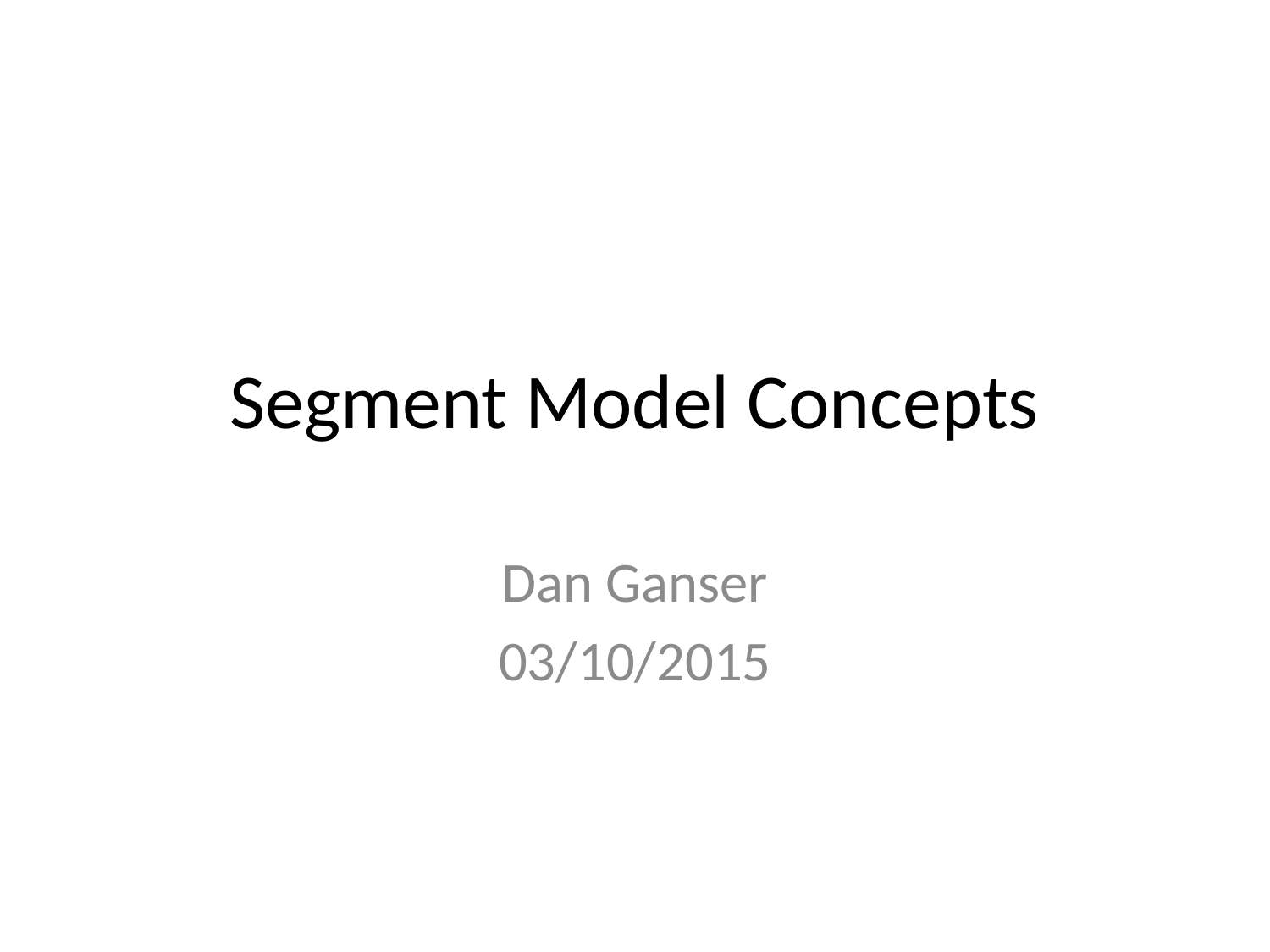

# Segment Model Concepts
Dan Ganser
03/10/2015